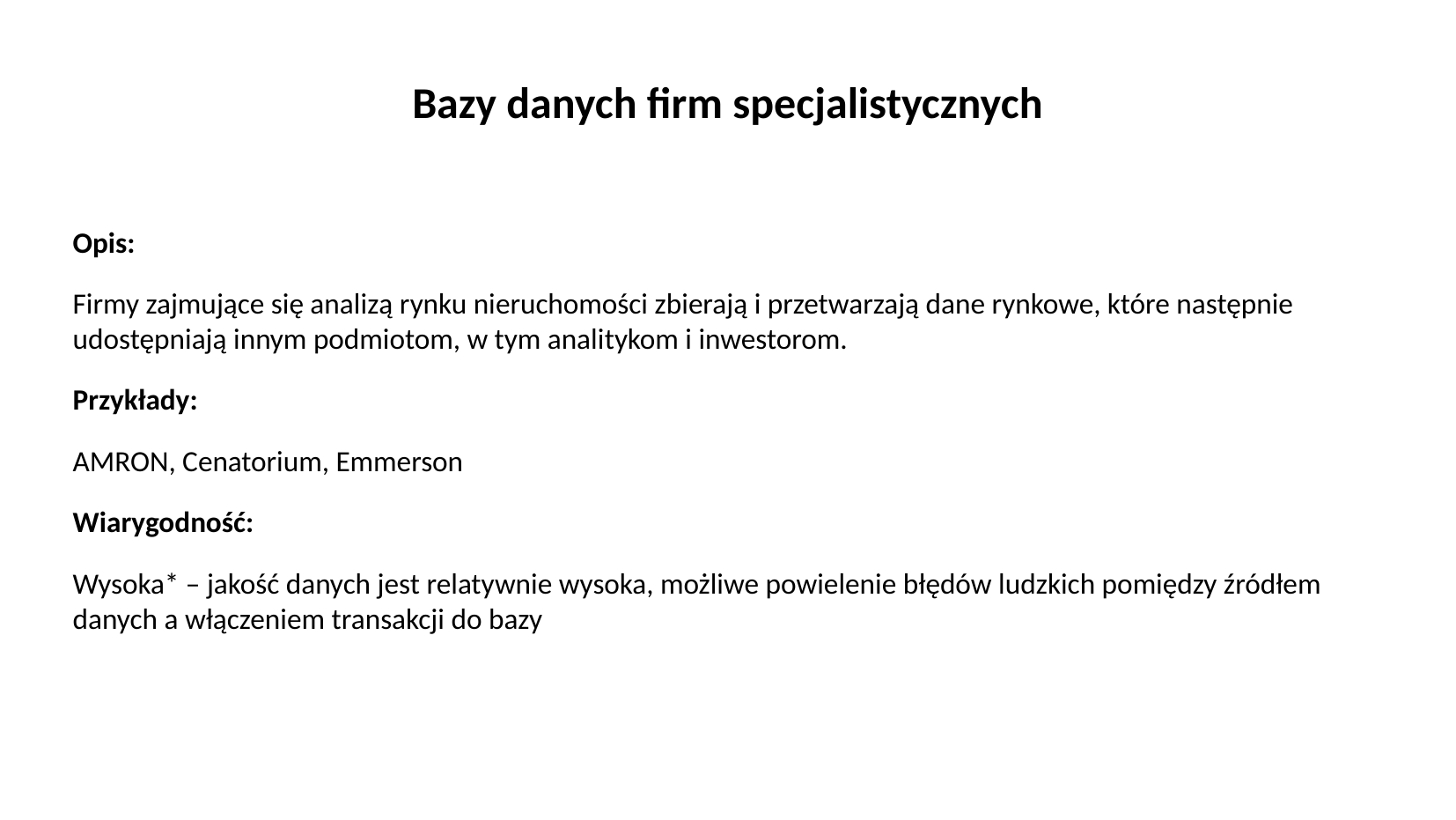

# Bazy danych firm specjalistycznych
Opis:
Firmy zajmujące się analizą rynku nieruchomości zbierają i przetwarzają dane rynkowe, które następnie udostępniają innym podmiotom, w tym analitykom i inwestorom.
Przykłady:
AMRON, Cenatorium, Emmerson
Wiarygodność:
Wysoka* – jakość danych jest relatywnie wysoka, możliwe powielenie błędów ludzkich pomiędzy źródłem danych a włączeniem transakcji do bazy